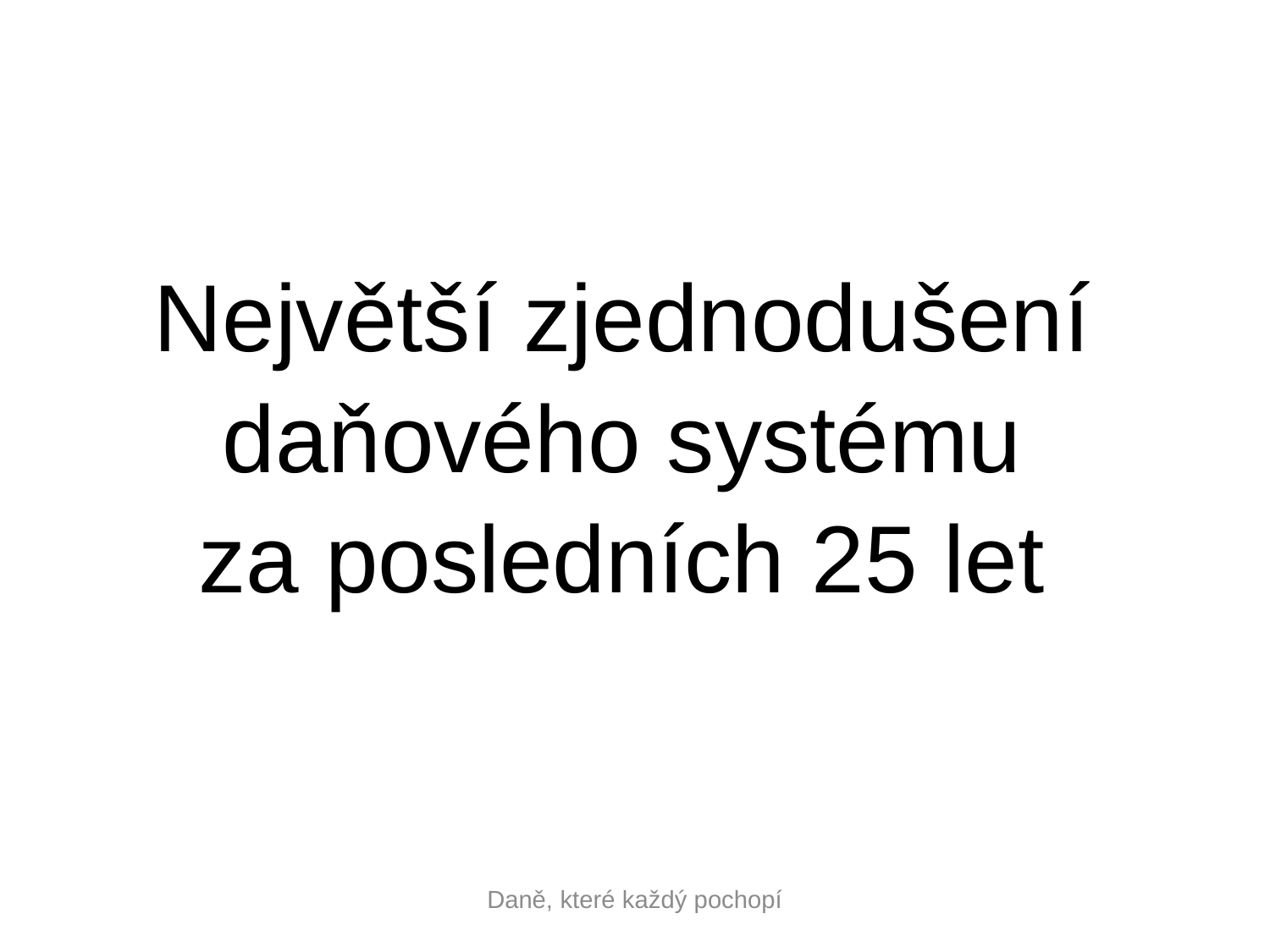

Největší zjednodušení
daňového systému
za posledních 25 let
Daně, které každý pochopí